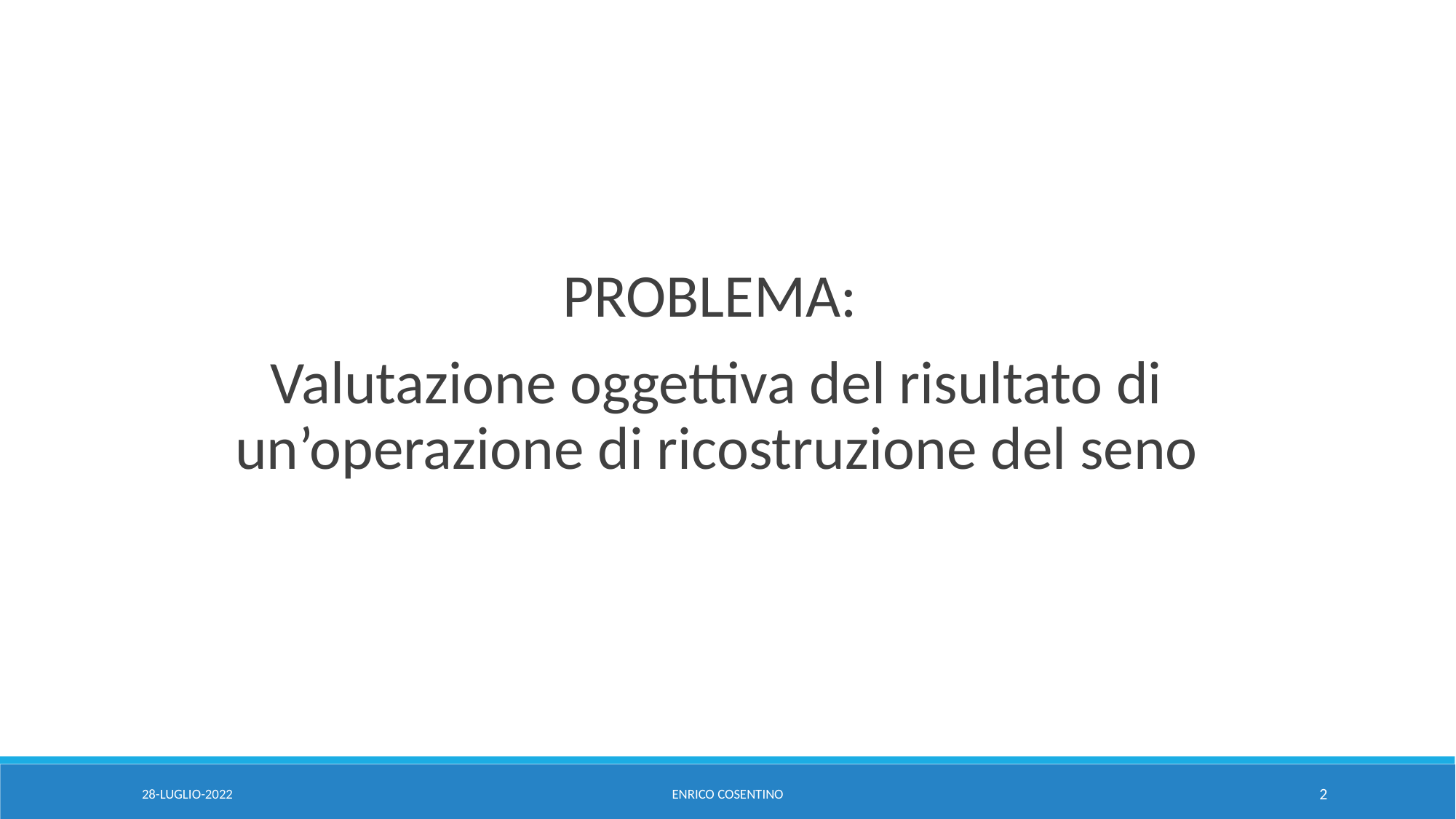

PROBLEMA:
Valutazione oggettiva del risultato di un’operazione di ricostruzione del seno
28-LUGLIO-2022
ENRICO COSENTINO
2